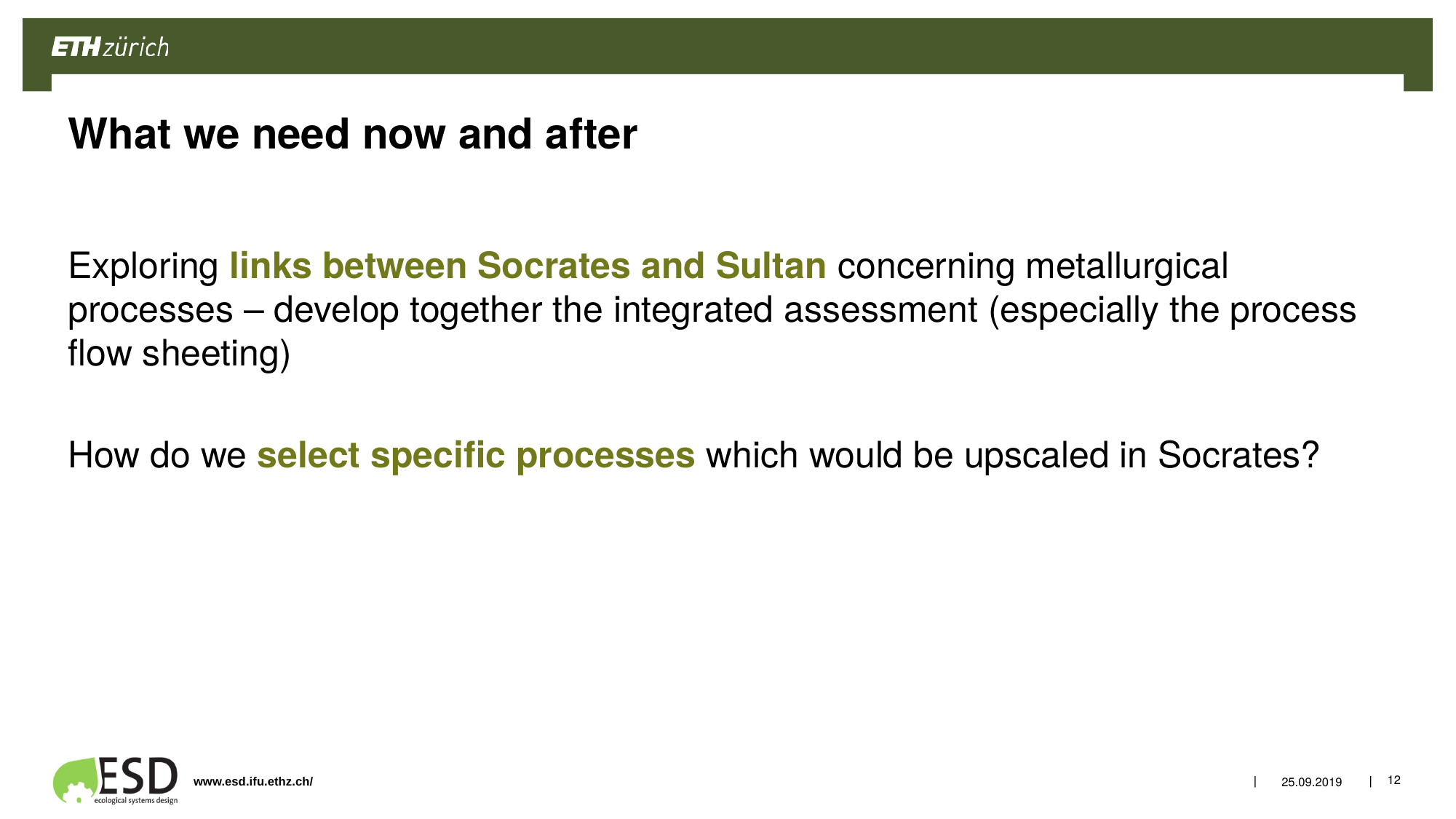

# What we need now and after
Exploring links between Socrates and Sultan concerning metallurgical processes – develop together the integrated assessment (especially the process flow sheeting)

How do we select specific processes which would be upscaled in Socrates?

25.09.2019
12